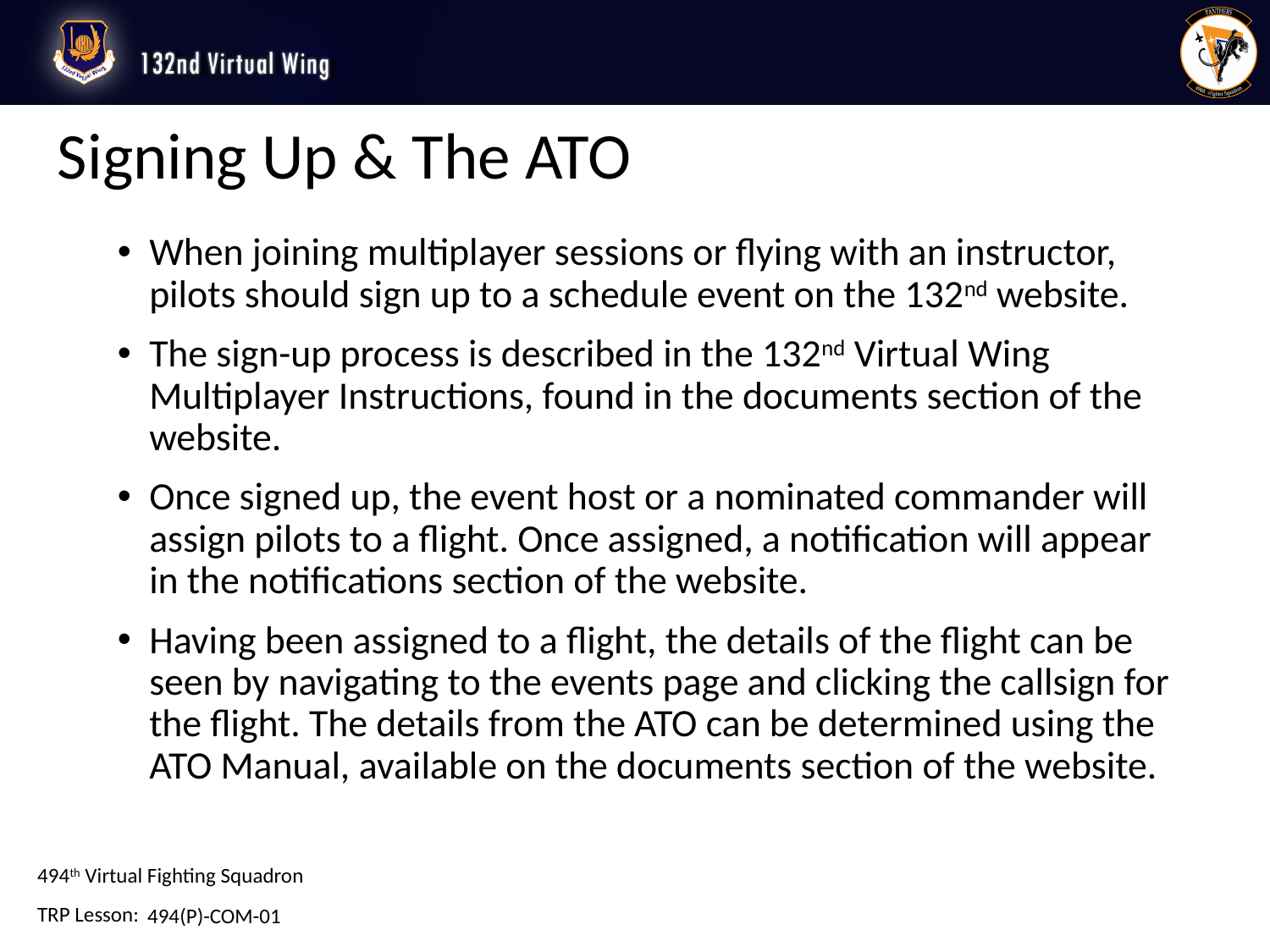

# Signing Up & The ATO
When joining multiplayer sessions or flying with an instructor, pilots should sign up to a schedule event on the 132nd website.
The sign-up process is described in the 132nd Virtual Wing Multiplayer Instructions, found in the documents section of the website.
Once signed up, the event host or a nominated commander will assign pilots to a flight. Once assigned, a notification will appear in the notifications section of the website.
Having been assigned to a flight, the details of the flight can be seen by navigating to the events page and clicking the callsign for the flight. The details from the ATO can be determined using the ATO Manual, available on the documents section of the website.
494(P)-COM-01